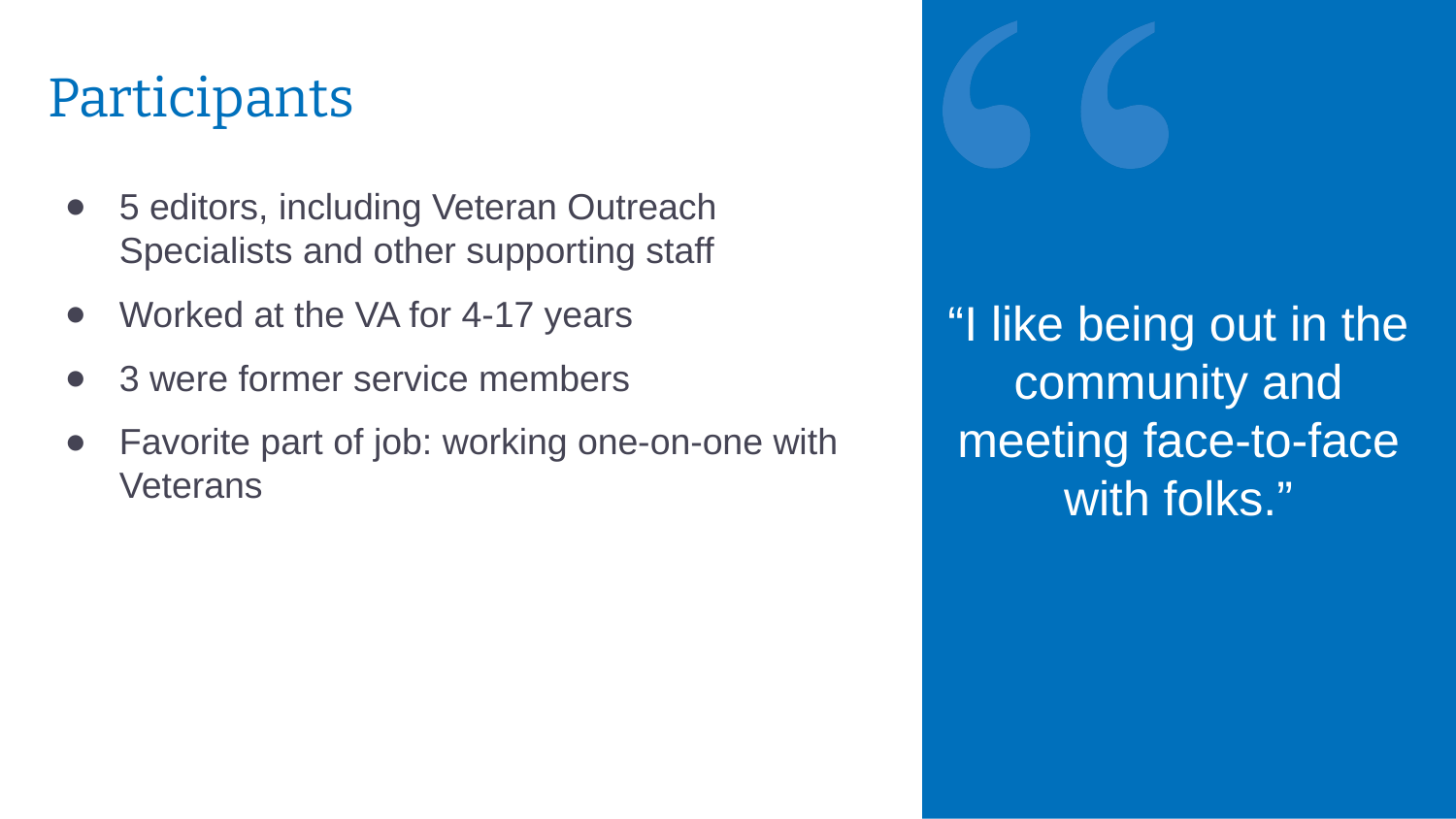

“I like being out in the community and meeting face-to-face with folks.”
Vet Centers dashboard usability study

# Participants
5 editors, including Veteran Outreach Specialists and other supporting staff
Worked at the VA for 4-17 years
3 were former service members
Favorite part of job: working one-on-one with Veterans